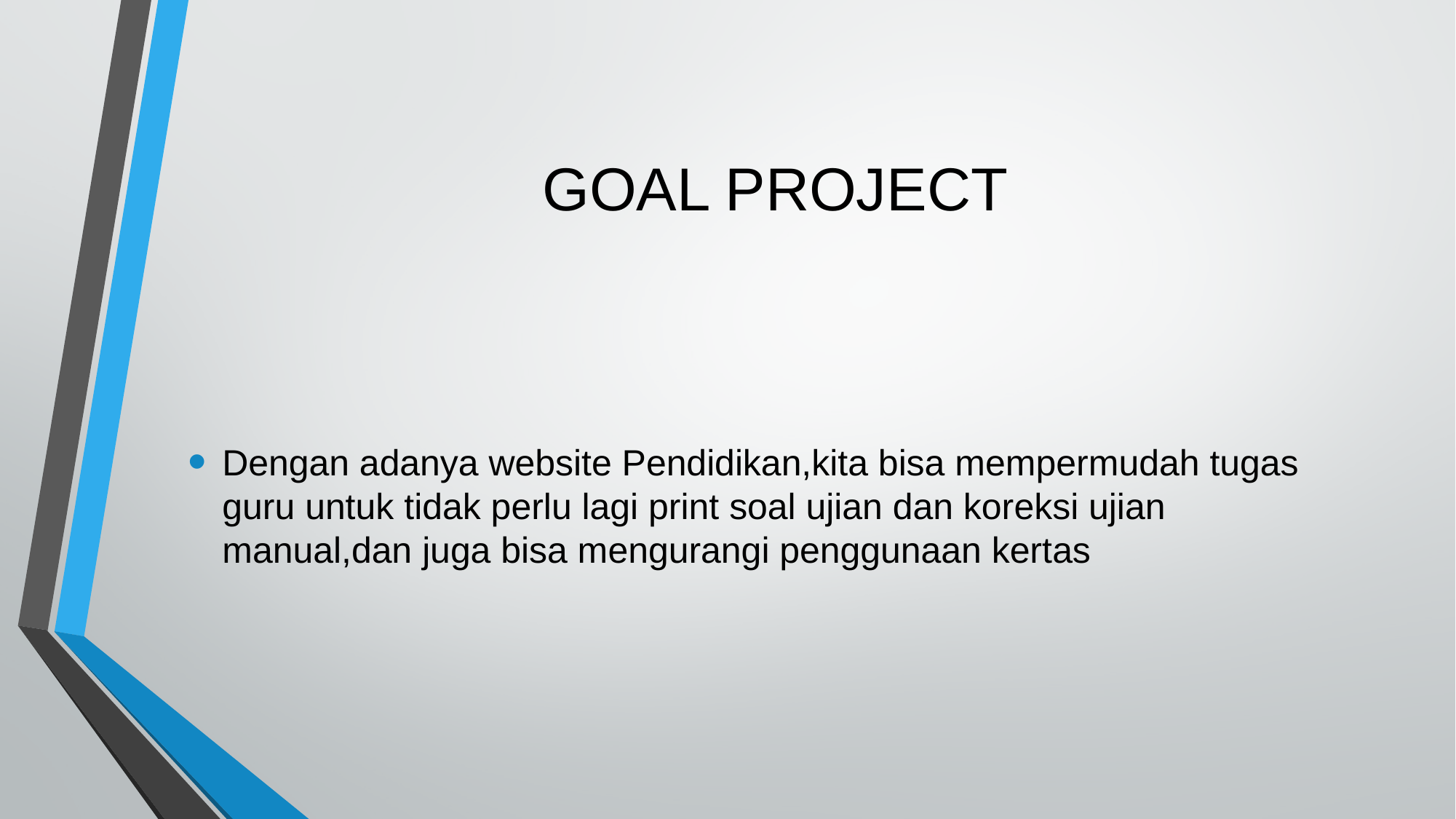

# GOAL PROJECT
Dengan adanya website Pendidikan,kita bisa mempermudah tugas guru untuk tidak perlu lagi print soal ujian dan koreksi ujian manual,dan juga bisa mengurangi penggunaan kertas